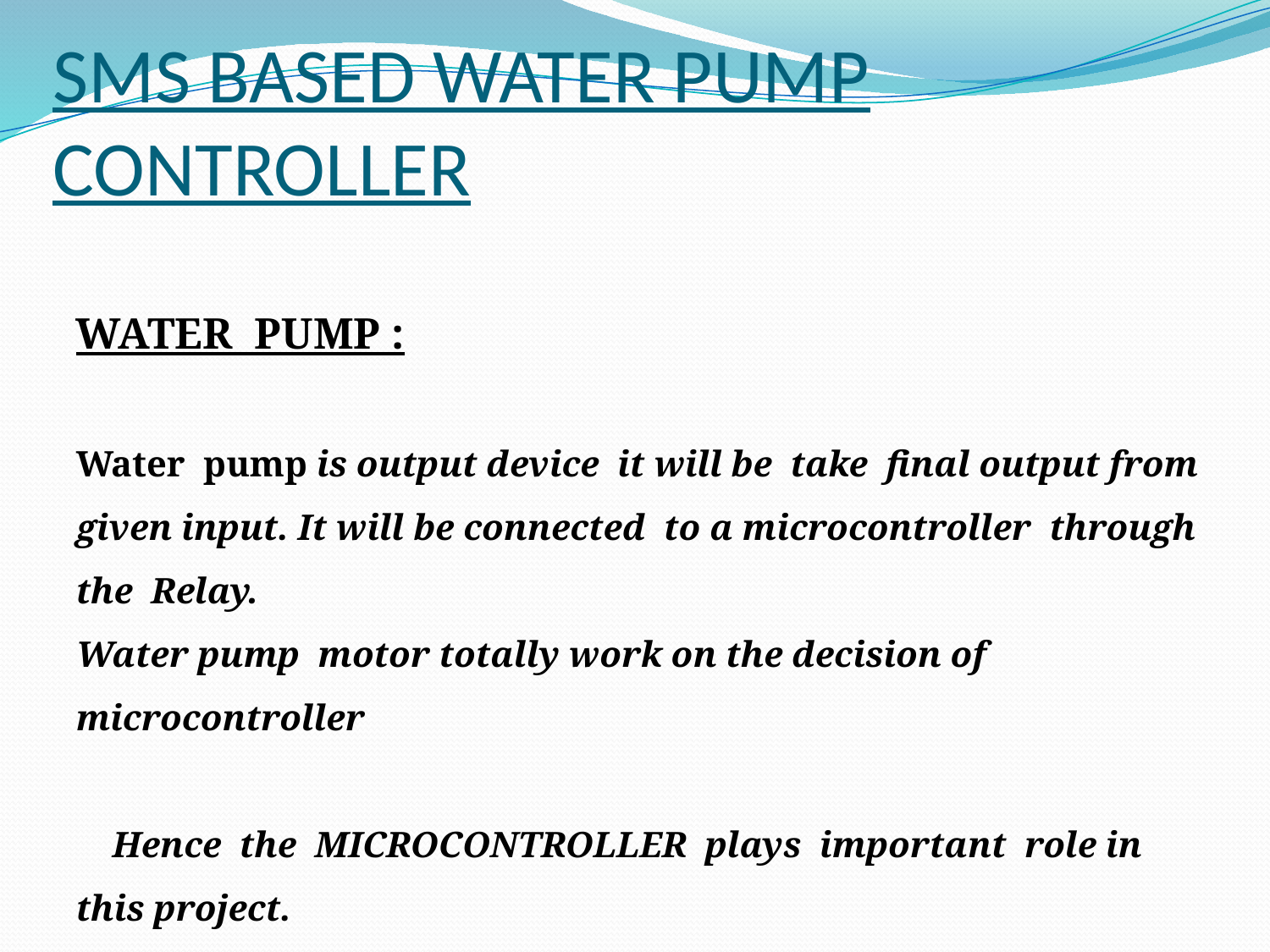

# SMS BASED WATER PUMP CONTROLLER
WATER  PUMP :

Water  pump is output device  it will be  take  final output from given input. It will be connected  to a microcontroller  through  the  Relay.
Water pump  motor totally work on the decision of microcontroller

    Hence  the  MICROCONTROLLER  plays  important  role in  this project.